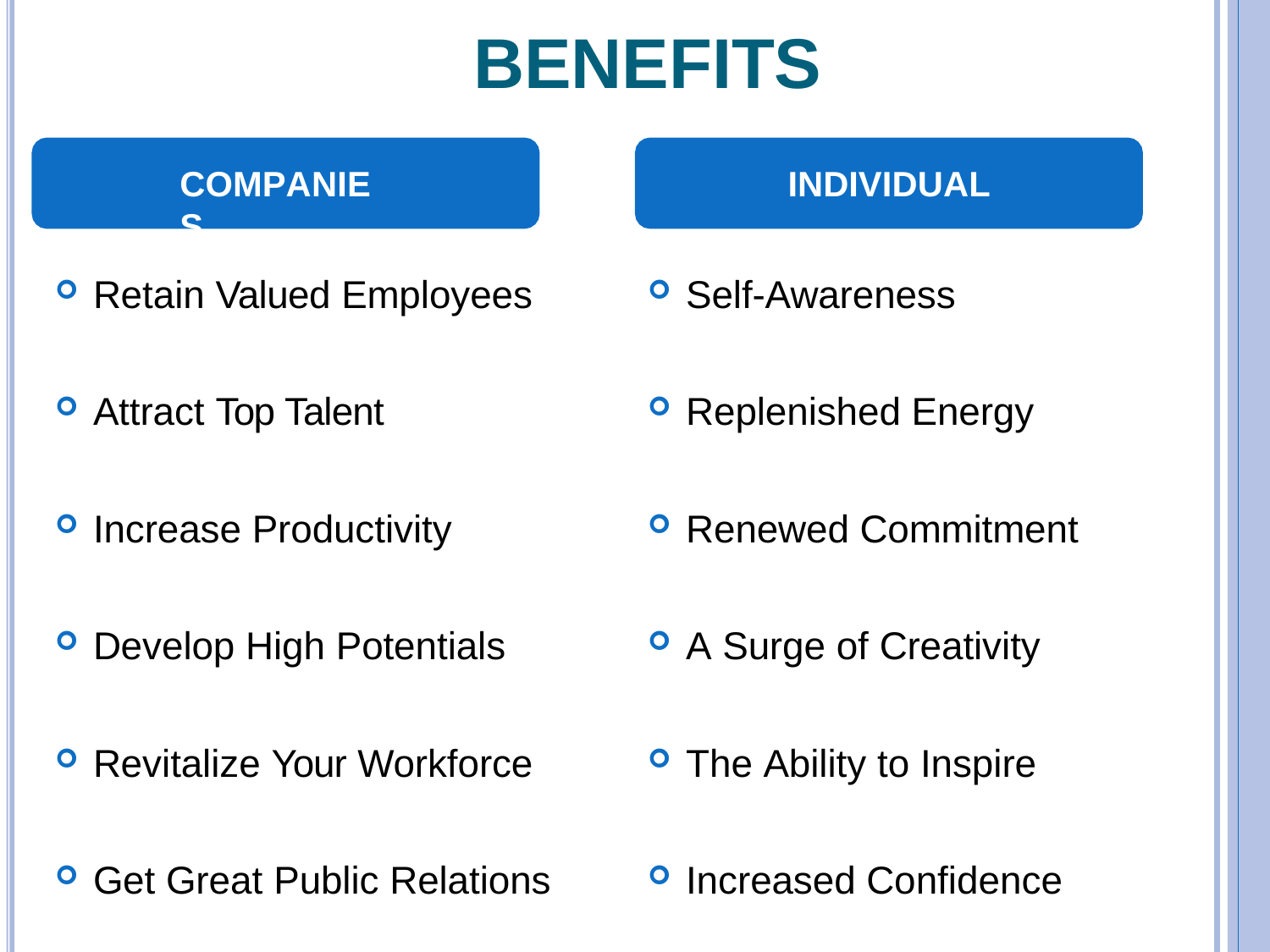

# BENEFITS

COMPANIES
INDIVIDUAL
Retain Valued Employees

Attract Top Talent

Increase Productivity

Develop High Potentials

Revitalize Your Workforce

Get Great Public Relations
Self-Awareness

Replenished Energy

Renewed Commitment

A Surge of Creativity

The Ability to Inspire

Increased Confidence